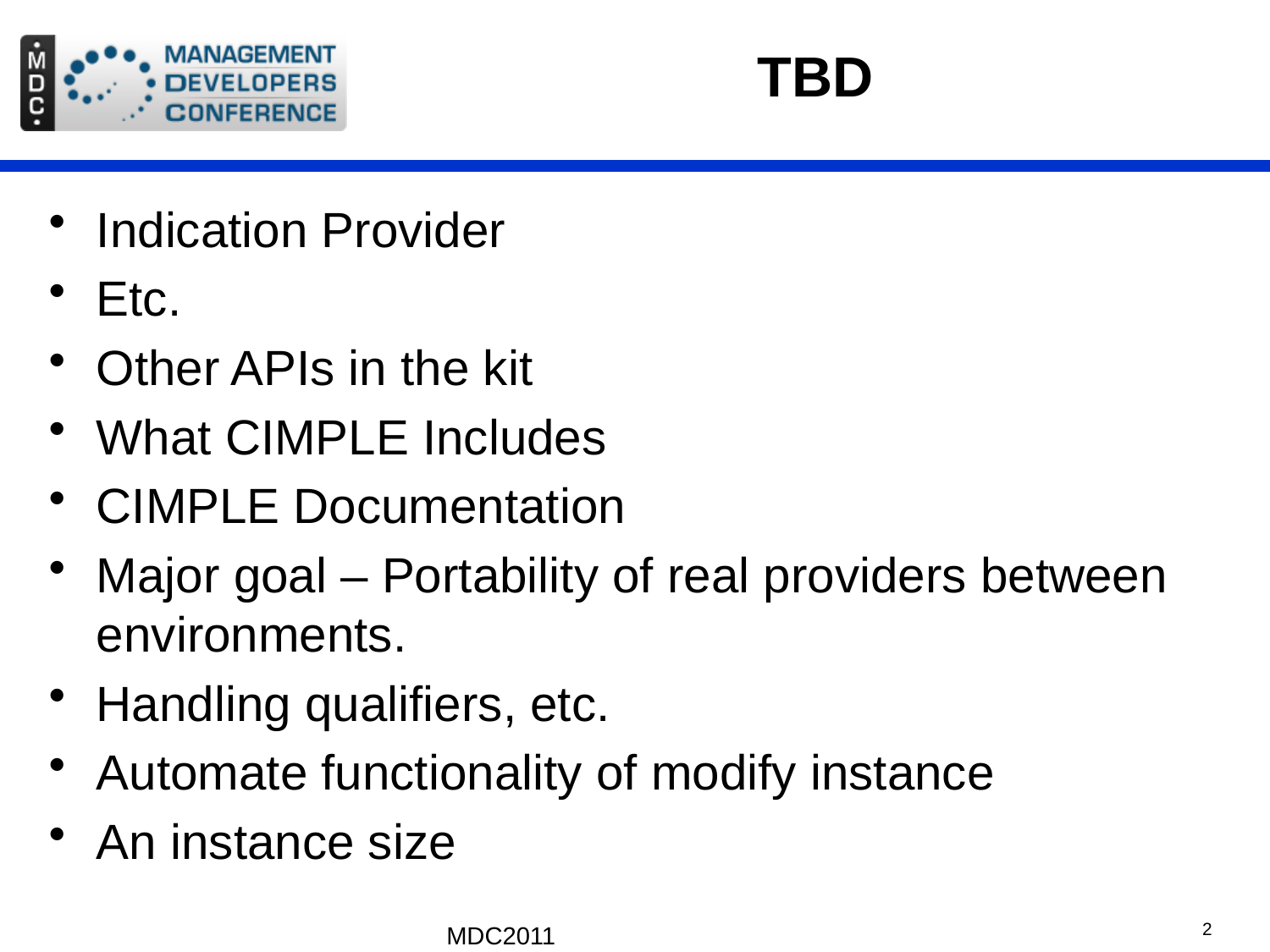

# TBD
Indication Provider
Etc.
Other APIs in the kit
What CIMPLE Includes
CIMPLE Documentation
Major goal – Portability of real providers between environments.
Handling qualifiers, etc.
Automate functionality of modify instance
An instance size

MDC2011
2